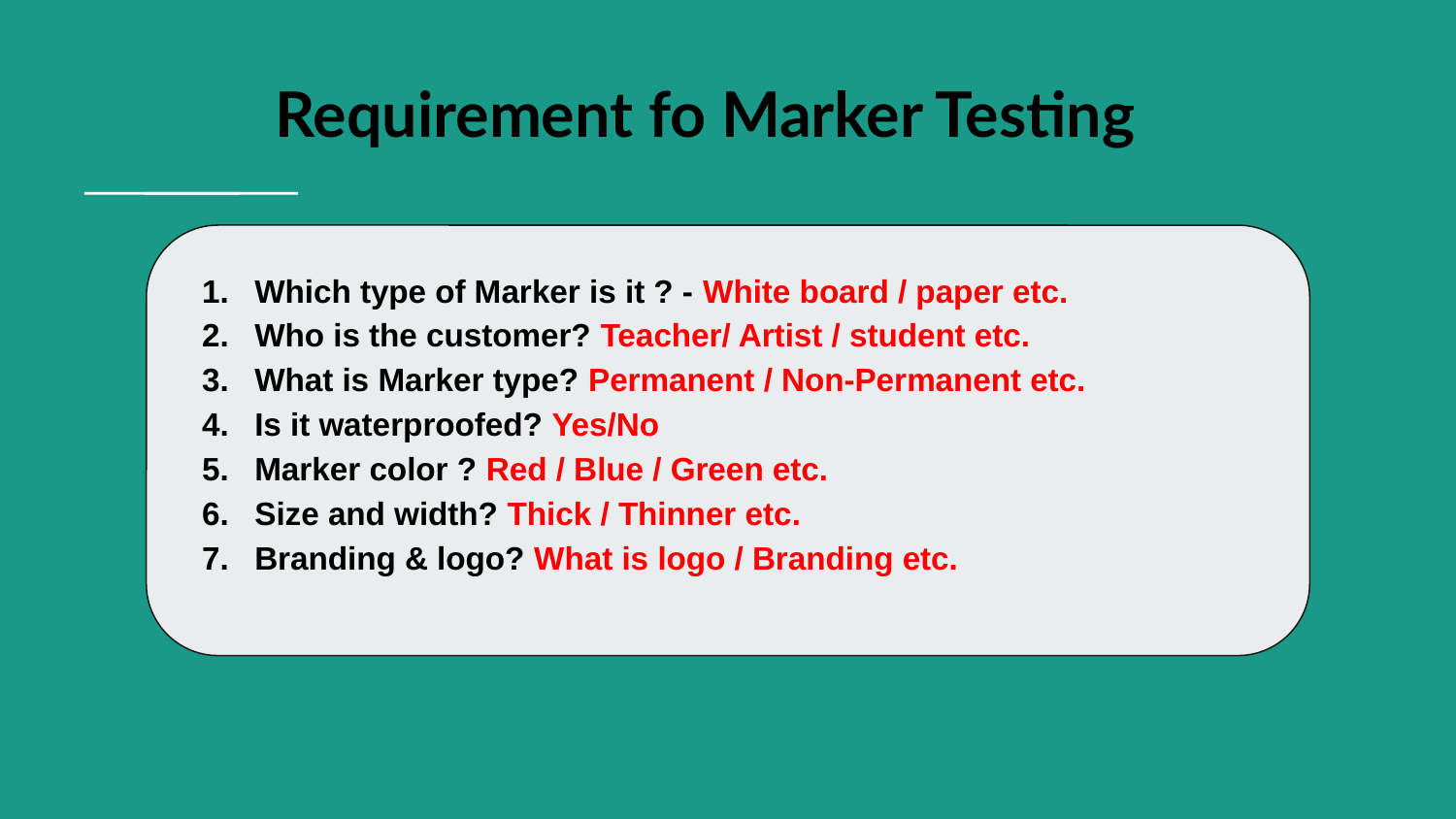

Requirement fo Marker Testing
Which type of Marker is it ? - White board / paper etc.
Who is the customer? Teacher/ Artist / student etc.
What is Marker type? Permanent / Non-Permanent etc.
Is it waterproofed? Yes/No
Marker color ? Red / Blue / Green etc.
Size and width? Thick / Thinner etc.
Branding & logo? What is logo / Branding etc.